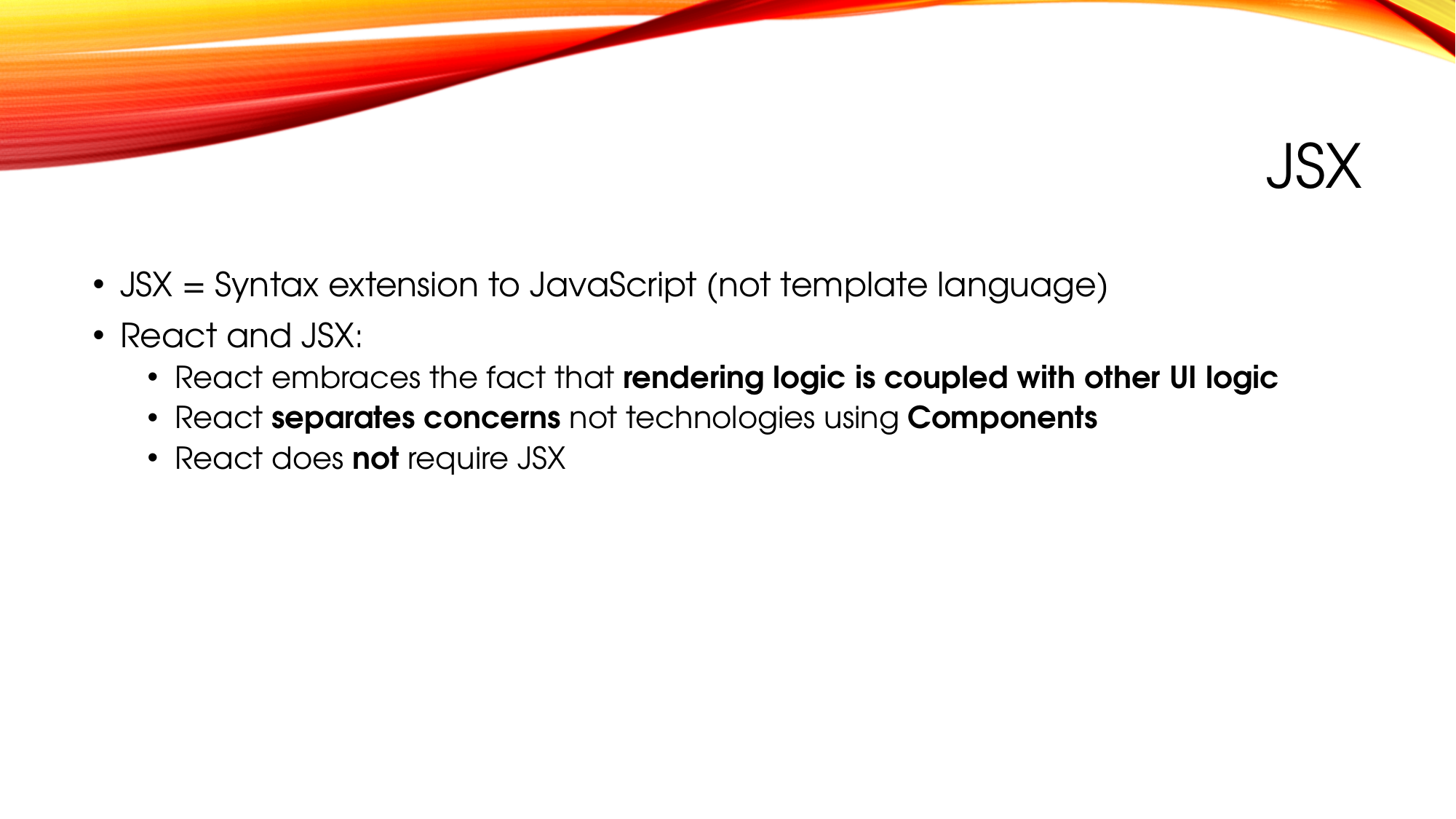

# JSX
JSX = Syntax extension to JavaScript (not template language)
React and JSX:
React embraces the fact that rendering logic is coupled with other UI logic
React separates concerns not technologies using Components
React does not require JSX